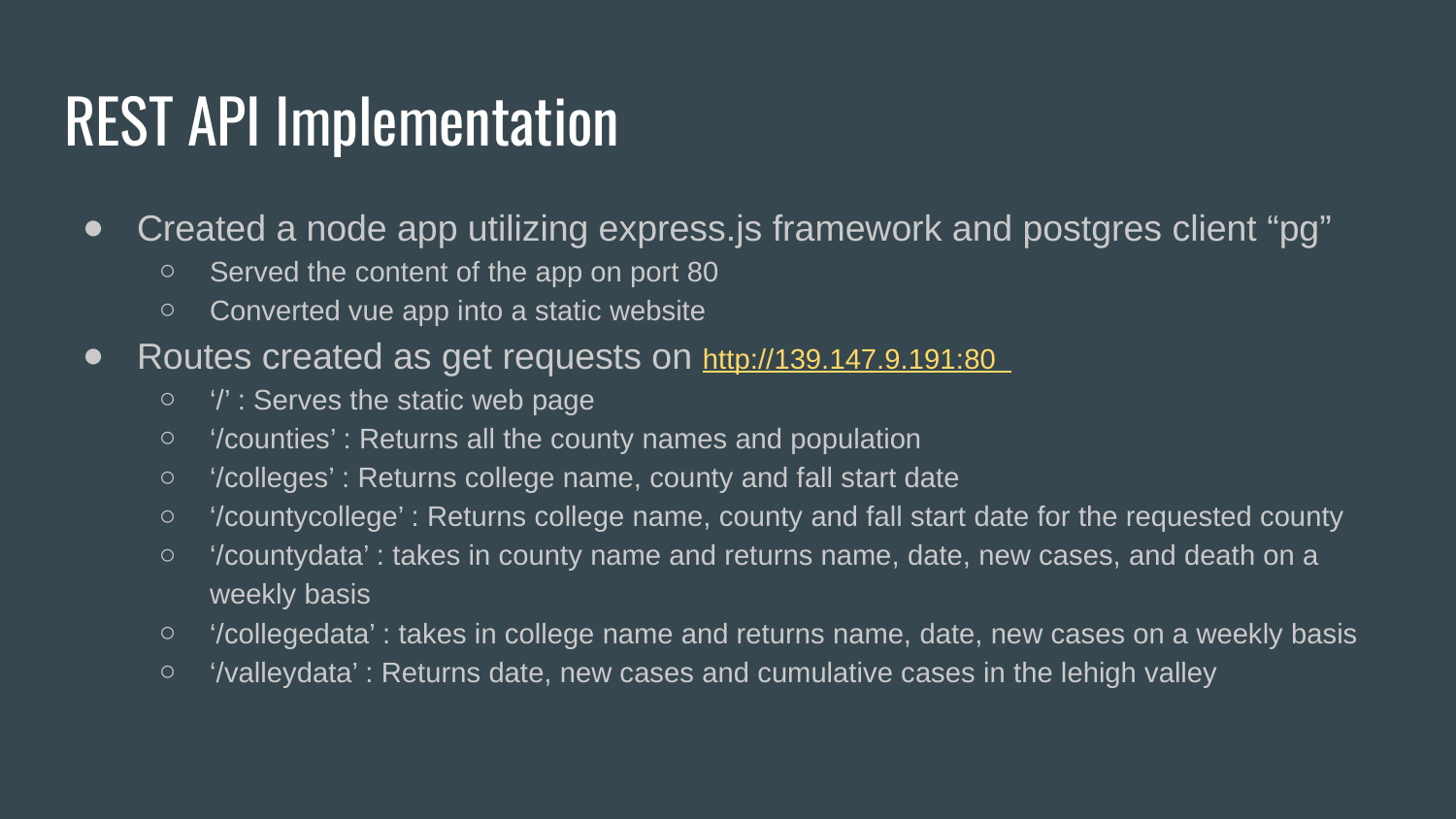

# REST API Implementation
Created a node app utilizing express.js framework and postgres client “pg”
Served the content of the app on port 80
Converted vue app into a static website
Routes created as get requests on http://139.147.9.191:80
‘/’ : Serves the static web page
‘/counties’ : Returns all the county names and population
‘/colleges’ : Returns college name, county and fall start date
‘/countycollege’ : Returns college name, county and fall start date for the requested county
‘/countydata’ : takes in county name and returns name, date, new cases, and death on a weekly basis
‘/collegedata’ : takes in college name and returns name, date, new cases on a weekly basis
‘/valleydata’ : Returns date, new cases and cumulative cases in the lehigh valley